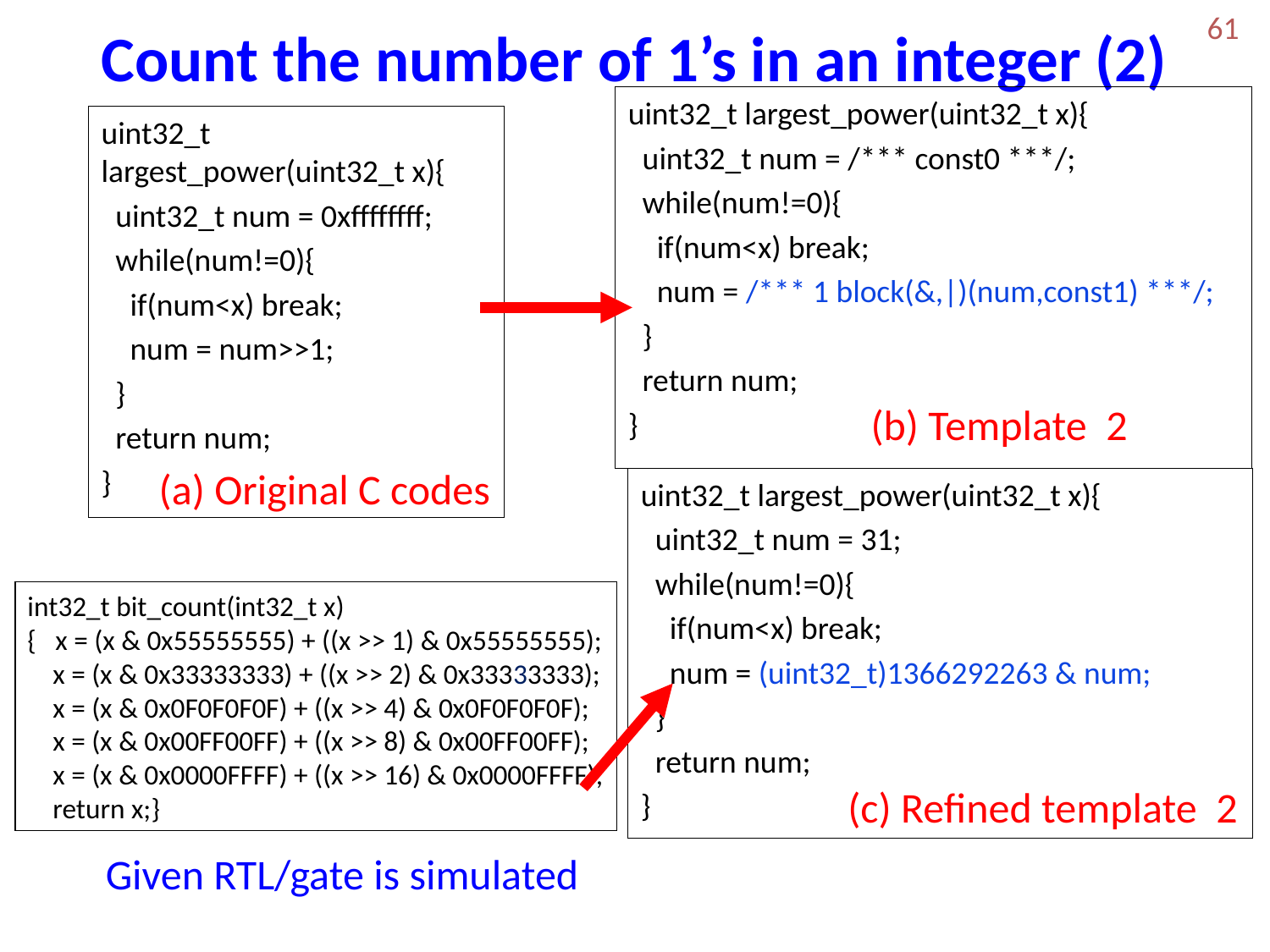

# Count the number of 1’s in an integer (2)
61
uint32_t largest_power(uint32_t x){
  uint32_t num = /*** const0 ***/;
  while(num!=0){
    if(num<x) break;
    num = /*** 1 block(&,|)(num,const1) ***/;
  }
  return num;
}

uint32_t largest_power(uint32_t x){
  uint32_t num = 0xffffffff;
  while(num!=0){
    if(num<x) break;
    num = num>>1;
  }
  return num;
}

(b) Template  2
(a) Original C codes
uint32_t largest_power(uint32_t x){
  uint32_t num = 31;
  while(num!=0){
    if(num<x) break;
    num = (uint32_t)1366292263 & num;
  }
  return num;
}

int32_t bit_count(int32_t x)
{   x = (x & 0x55555555) + ((x >> 1) & 0x55555555);
    x = (x & 0x33333333) + ((x >> 2) & 0x33333333);
    x = (x & 0x0F0F0F0F) + ((x >> 4) & 0x0F0F0F0F);
    x = (x & 0x00FF00FF) + ((x >> 8) & 0x00FF00FF);
    x = (x & 0x0000FFFF) + ((x >> 16) & 0x0000FFFF);
    return x;}
(c) Refined template  2
Given RTL/gate is simulated